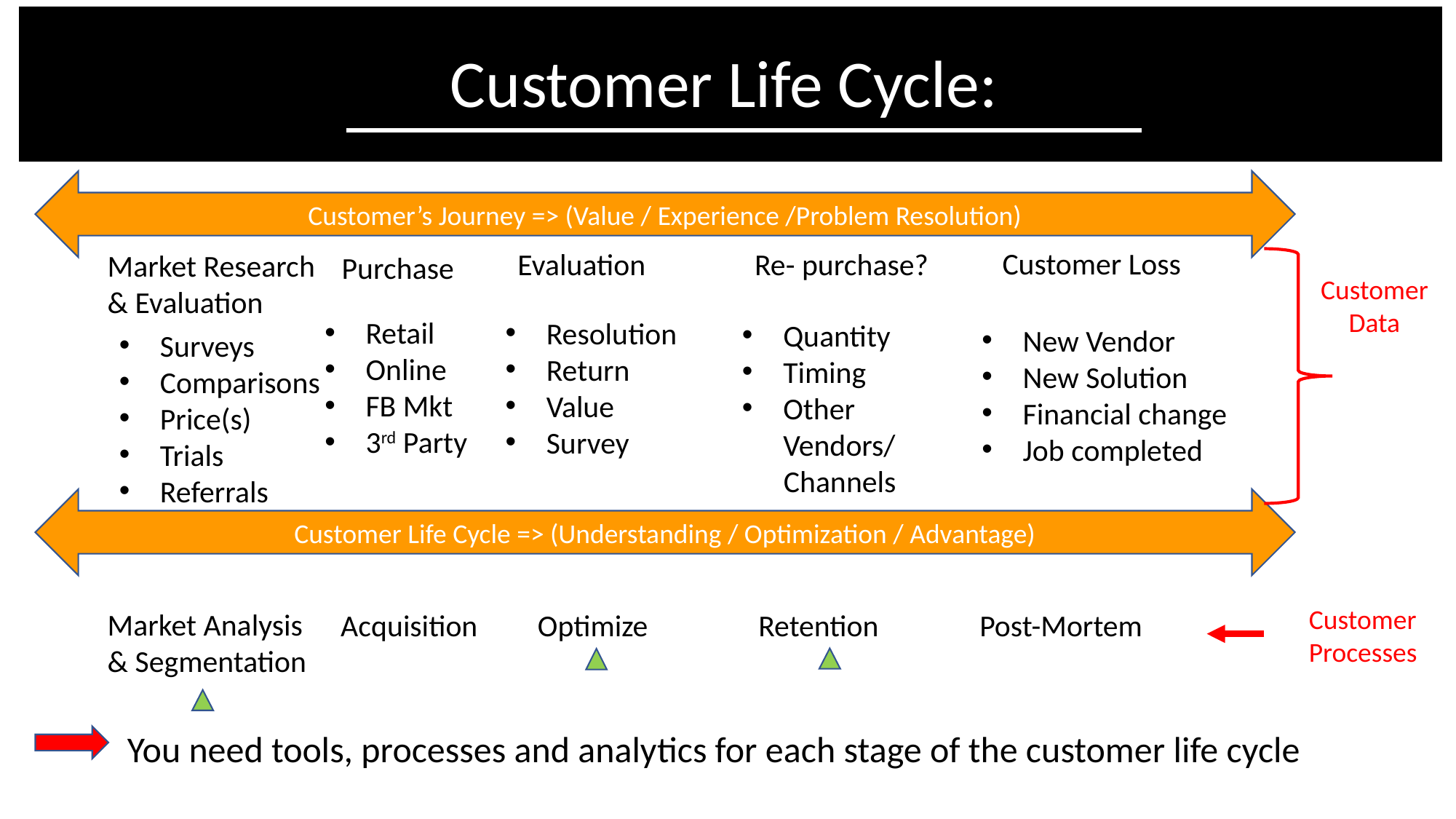

Customer Life Cycle:
Customer’s Journey => (Value / Experience /Problem Resolution)
Customer Loss
Evaluation
Re- purchase?
Market Research
& Evaluation
Purchase

Customer
Data
Retail
Online
FB Mkt
3rd Party
Resolution
Return
Value
Survey
Quantity
Timing
Other Vendors/
      Channels
New Vendor
New Solution
Financial change
Job completed
Surveys
Comparisons
Price(s)
Trials
Referrals
Customer Life Cycle => (Understanding / Optimization / Advantage)
Customer
Processes
Market Analysis
& Segmentation
Acquisition
Optimize
Retention
Post-Mortem

You need tools, processes and analytics for each stage of the customer life cycle